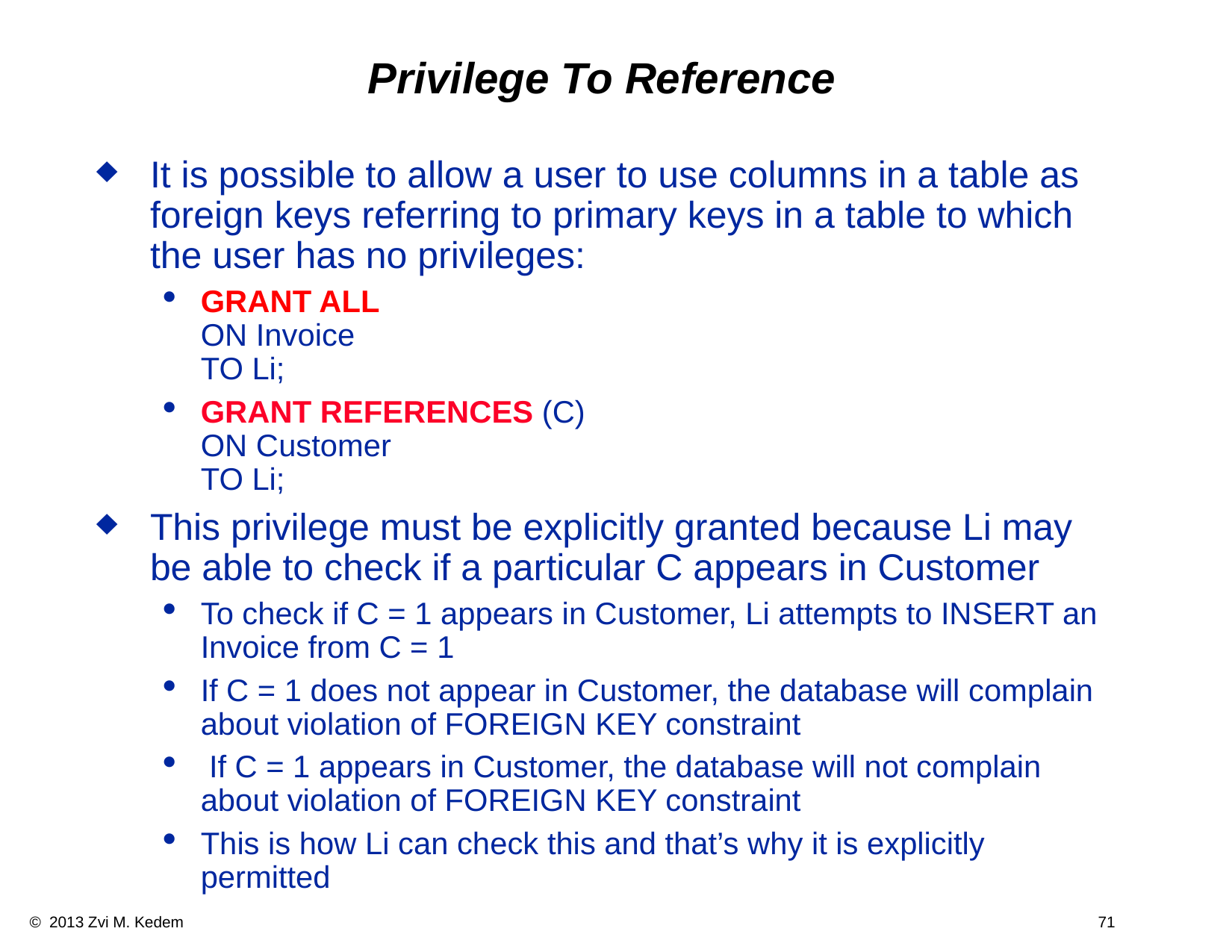

# Privilege To Reference
It is possible to allow a user to use columns in a table as foreign keys referring to primary keys in a table to which the user has no privileges:
GRANT ALL
ON Invoice
TO Li;
GRANT REFERENCES (C)
ON Customer
TO Li;
This privilege must be explicitly granted because Li may be able to check if a particular C appears in Customer
To check if C = 1 appears in Customer, Li attempts to INSERT an Invoice from C = 1
If C = 1 does not appear in Customer, the database will complain about violation of FOREIGN KEY constraint
 If C = 1 appears in Customer, the database will not complain about violation of FOREIGN KEY constraint
This is how Li can check this and that’s why it is explicitly permitted